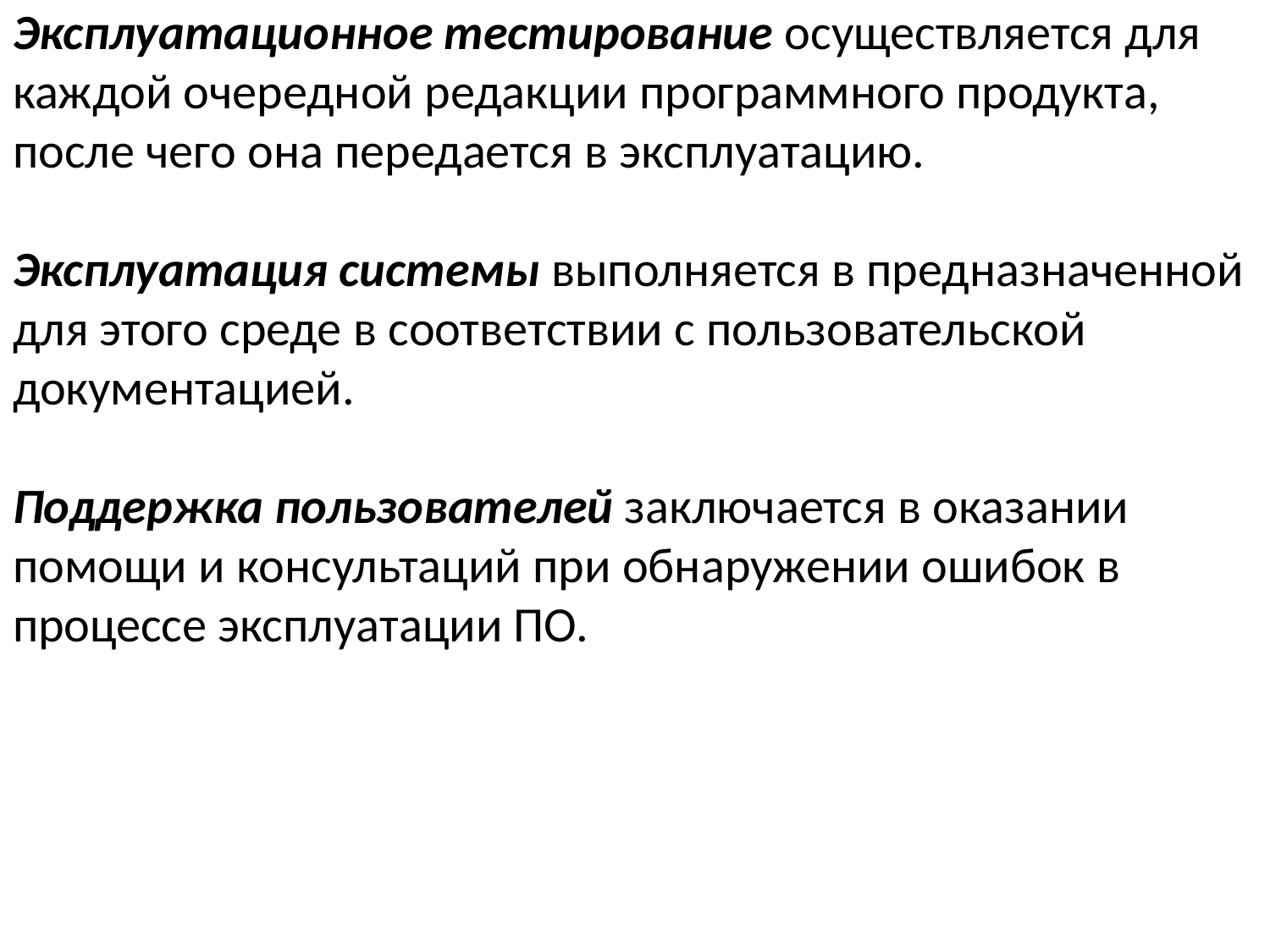

Эксплуатационное тестирование осуществляется для каждой очередной редакции программного продукта, после чего она передается в эксплуатацию.

Эксплуатация системы выполняется в предназначенной для этого среде в соответствии с пользовательской документацией.

Поддержка пользователей заключается в оказании помощи и консультаций при обнаружении ошибок в процессе эксплуатации ПО.